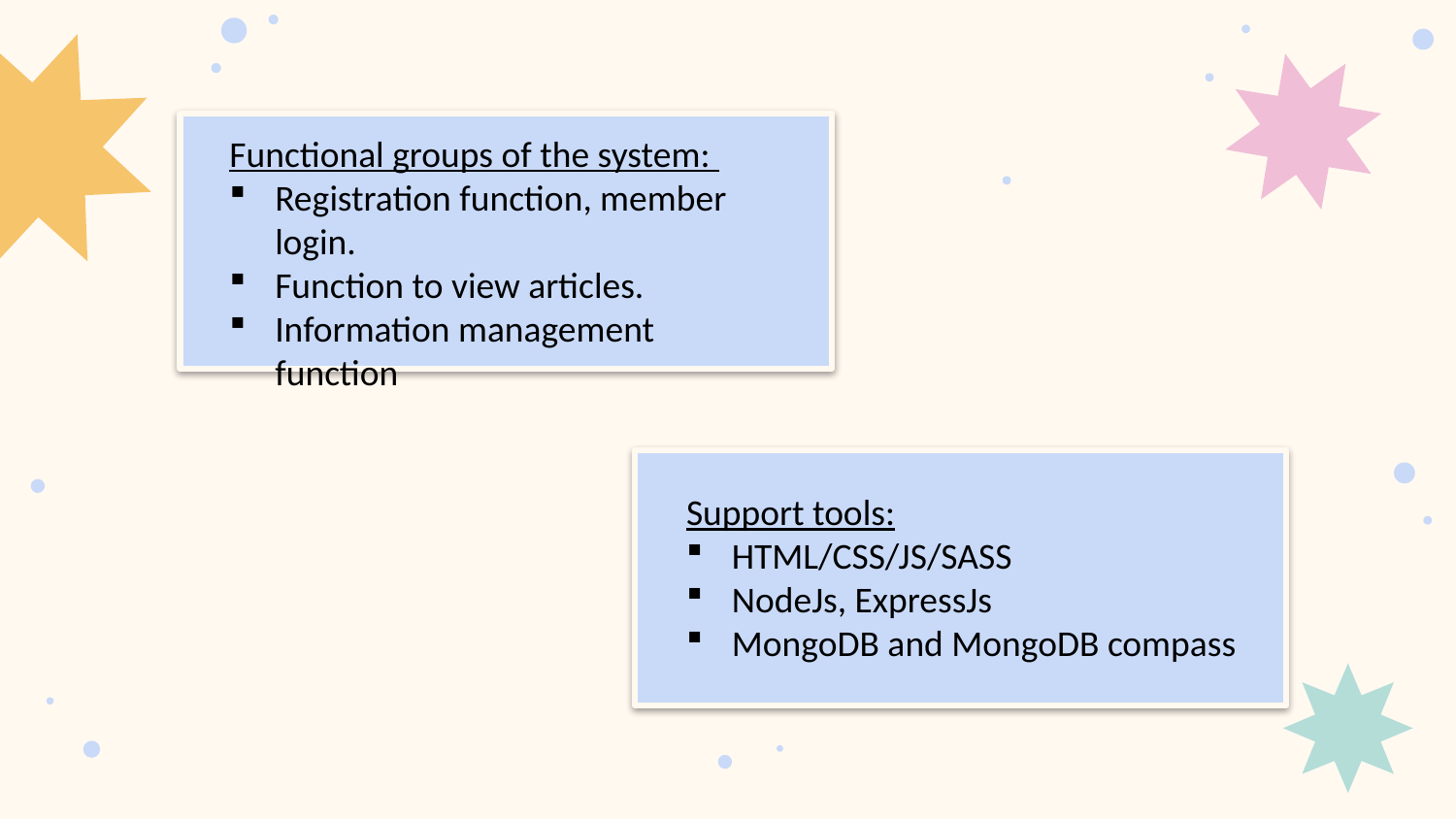

Functional groups of the system:
Registration function, member login.
Function to view articles.
Information management function

Support tools:
HTML/CSS/JS/SASS
NodeJs, ExpressJs
MongoDB and MongoDB compass